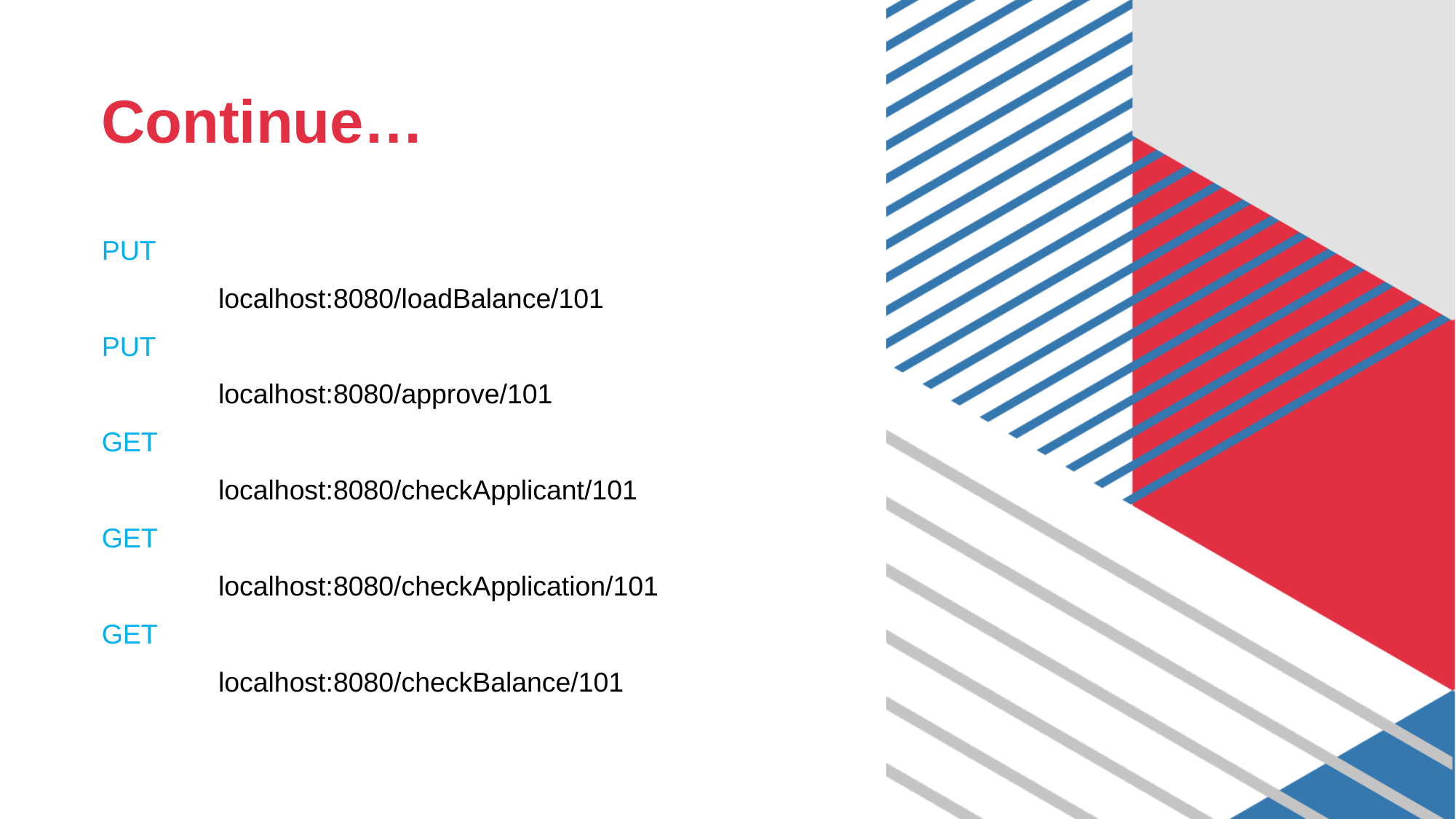

# Continue…
PUT
	 localhost:8080/loadBalance/101
PUT
	 localhost:8080/approve/101
GET
	 localhost:8080/checkApplicant/101
GET
	 localhost:8080/checkApplication/101
GET
	 localhost:8080/checkBalance/101